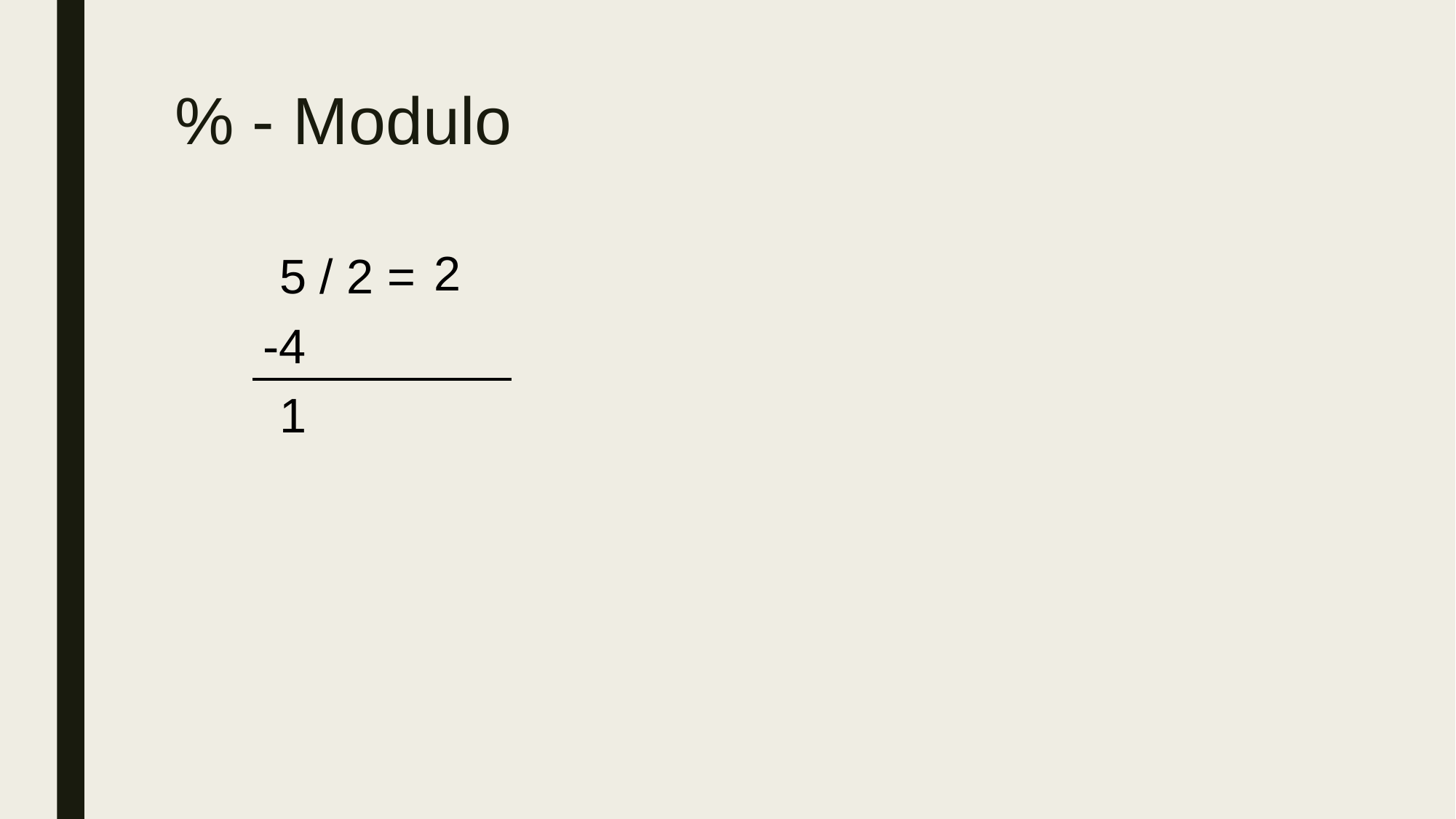

# % - Modulo
2
5 / 2 =
-4
1